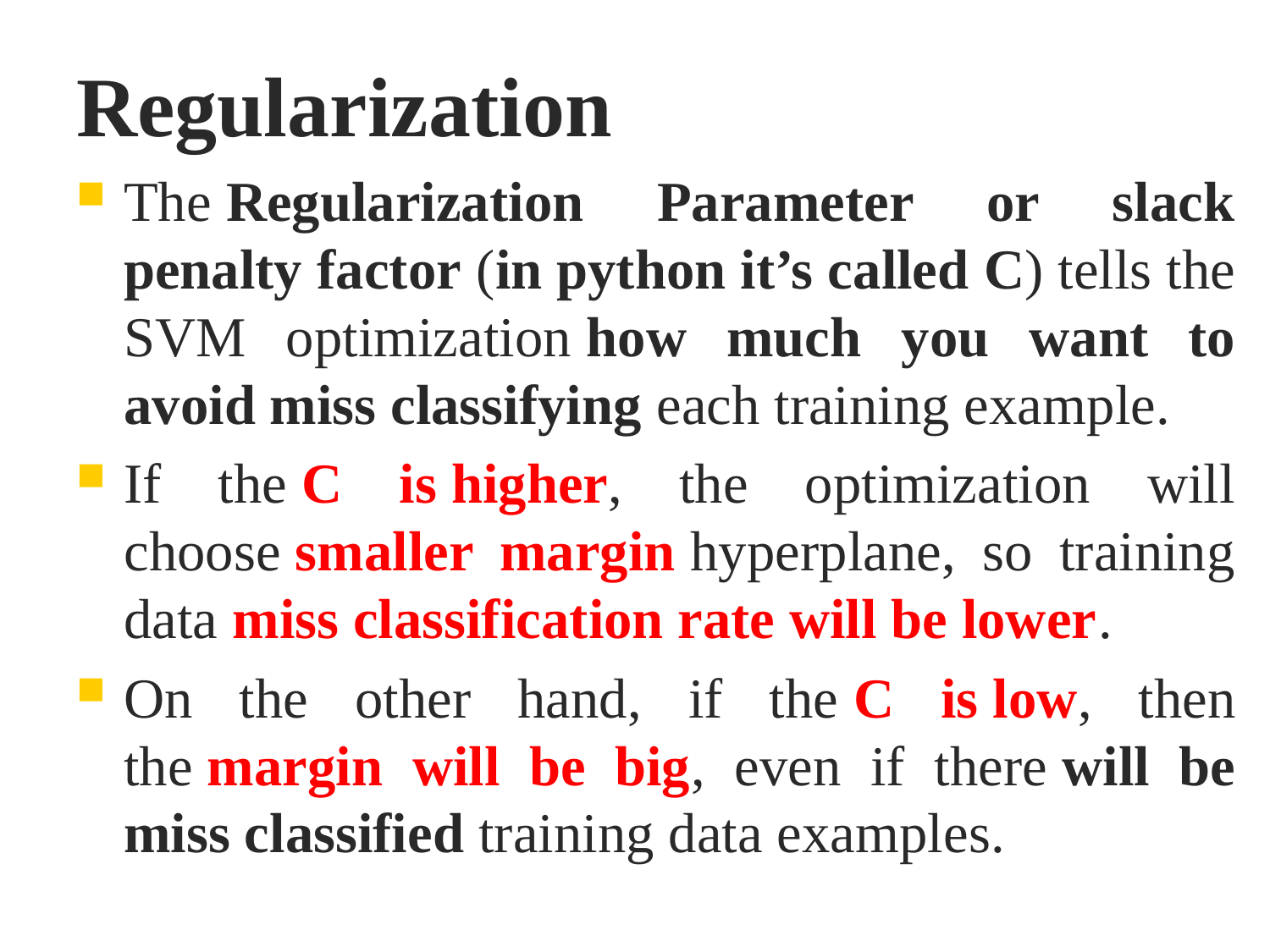

# Regularization
The Regularization Parameter or slack penalty factor (in python it’s called C) tells the SVM optimization how much you want to avoid miss classifying each training example.
If the C is higher, the optimization will choose smaller margin hyperplane, so training data miss classification rate will be lower.
On the other hand, if the C is low, then the margin will be big, even if there will be miss classified training data examples.